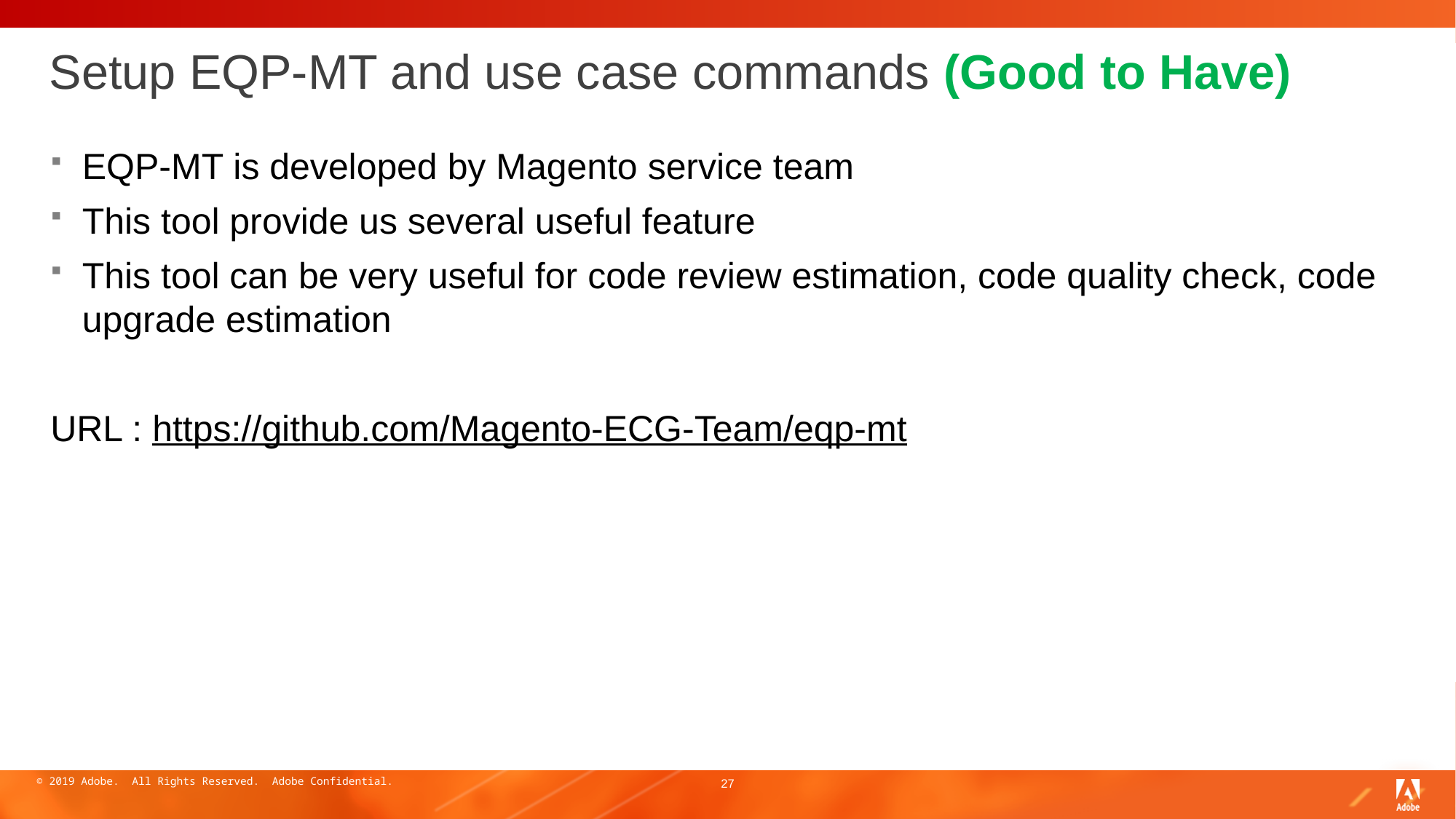

# Setup EQP-MT and use case commands (Good to Have)
EQP-MT is developed by Magento service team
This tool provide us several useful feature
This tool can be very useful for code review estimation, code quality check, code upgrade estimation

URL : https://github.com/Magento-ECG-Team/eqp-mt

27